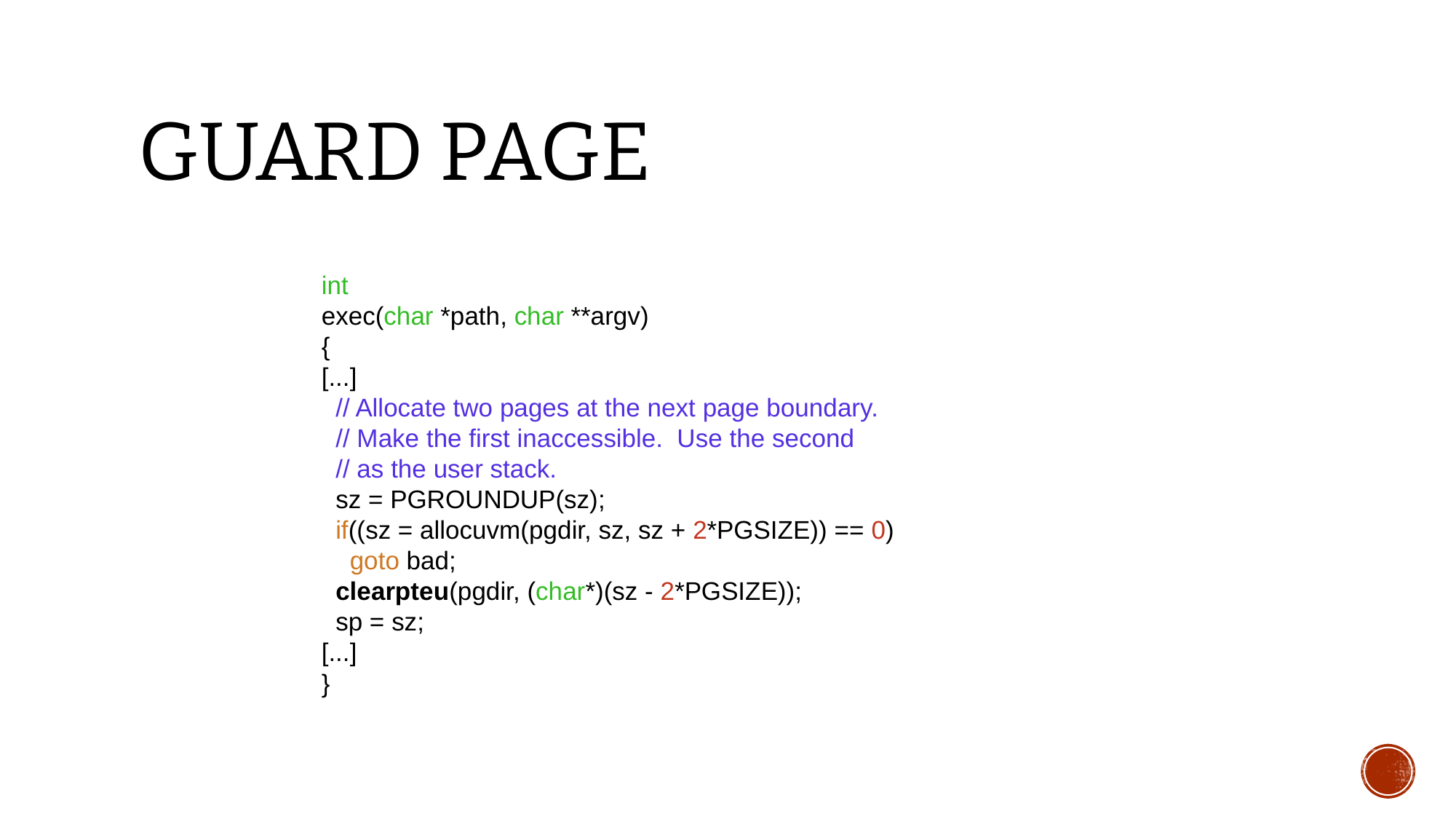

# Guard Page
int
exec(char *path, char **argv)
{
[...]
  // Allocate two pages at the next page boundary.
  // Make the first inaccessible.  Use the second
  // as the user stack.
  sz = PGROUNDUP(sz);
  if((sz = allocuvm(pgdir, sz, sz + 2*PGSIZE)) == 0)
    goto bad;
  clearpteu(pgdir, (char*)(sz - 2*PGSIZE));
  sp = sz;
[...]
}